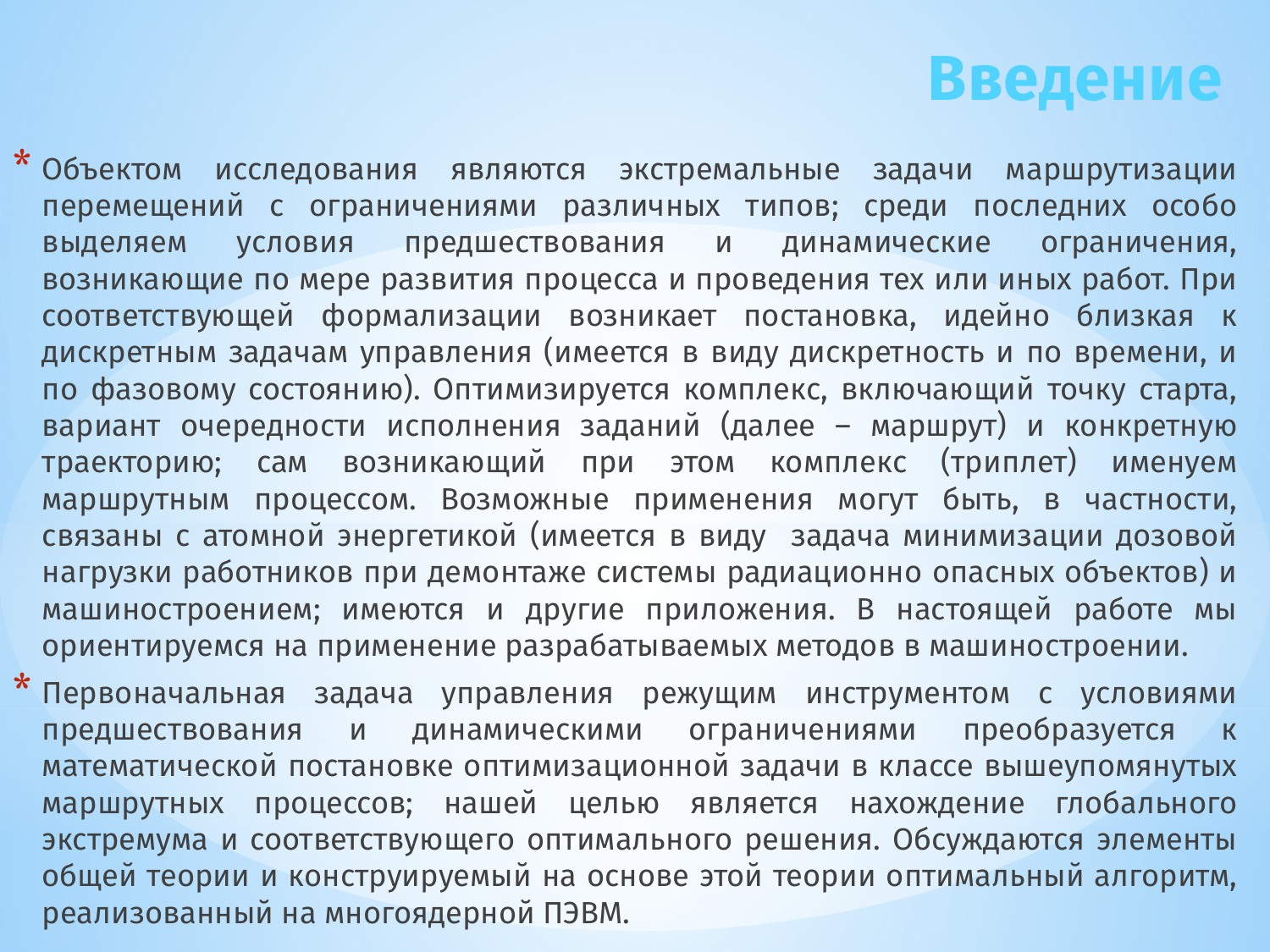

Введение
Объектом исследования являются экстремальные задачи маршрутизации перемещений с ограничениями различных типов; среди последних особо выделяем условия предшествования и динамические ограничения, возникающие по мере развития процесса и проведения тех или иных работ. При соответствующей формализации возникает постановка, идейно близкая к дискретным задачам управления (имеется в виду дискретность и по времени, и по фазовому состоянию). Оптимизируется комплекс, включающий точку старта, вариант очередности исполнения заданий (далее – маршрут) и конкретную траекторию; сам возникающий при этом комплекс (триплет) именуем маршрутным процессом. Возможные применения могут быть, в частности, связаны с атомной энергетикой (имеется в виду  задача минимизации дозовой нагрузки работников при демонтаже системы радиационно опасных объектов) и машиностроением; имеются и другие приложения. В настоящей работе мы ориентируемся на применение разрабатываемых методов в машиностроении.
Первоначальная задача управления режущим инструментом с условиями предшествования и динамическими ограничениями преобразуется к математической постановке оптимизационной задачи в классе вышеупомянутых маршрутных процессов; нашей целью является нахождение глобального экстремума и соответствующего оптимального решения. Обсуждаются элементы общей теории и конструируемый на основе этой теории оптимальный алгоритм, реализованный на многоядерной ПЭВМ.